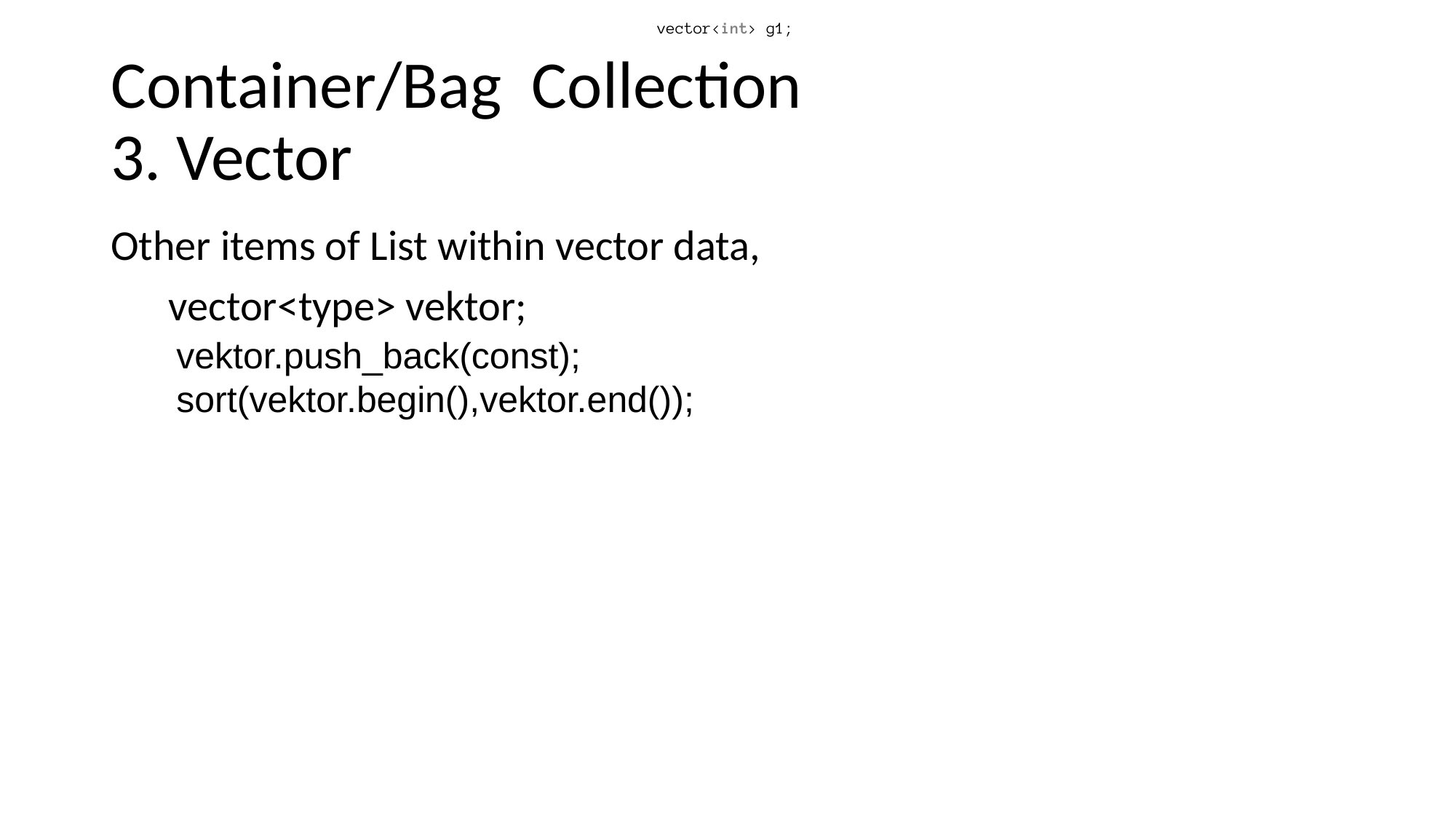

vector<int> g1;
# Container/Bag  Collection 3. Vector
Other items of List within vector data,
      vector<type> vektor;
vektor.push_back(const);
sort(vektor.begin(),vektor.end());